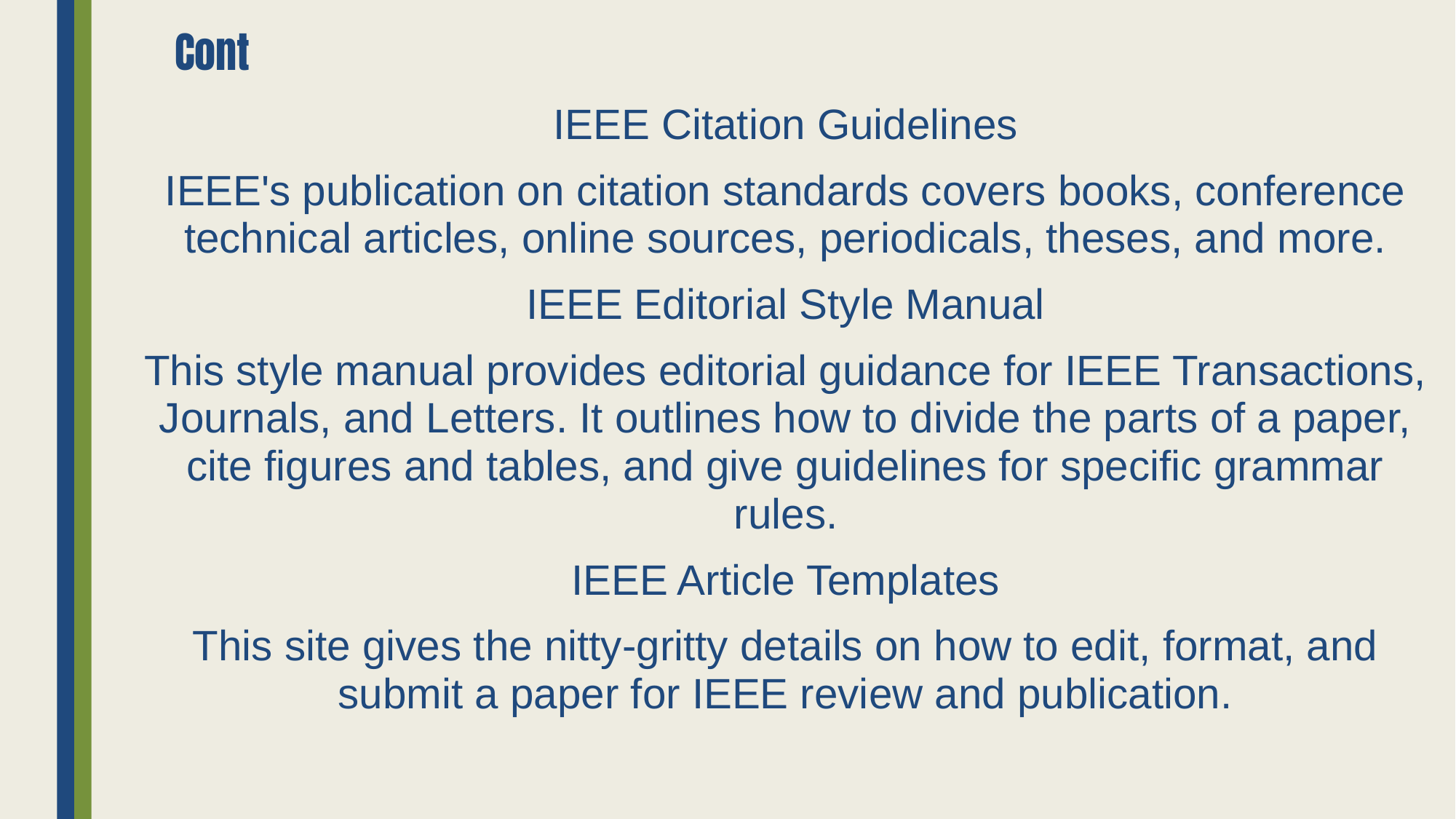

# Cont
IEEE Citation Guidelines
IEEE's publication on citation standards covers books, conference technical articles, online sources, periodicals, theses, and more.
IEEE Editorial Style Manual
This style manual provides editorial guidance for IEEE Transactions, Journals, and Letters. It outlines how to divide the parts of a paper, cite figures and tables, and give guidelines for specific grammar rules.
IEEE Article Templates
This site gives the nitty-gritty details on how to edit, format, and submit a paper for IEEE review and publication.